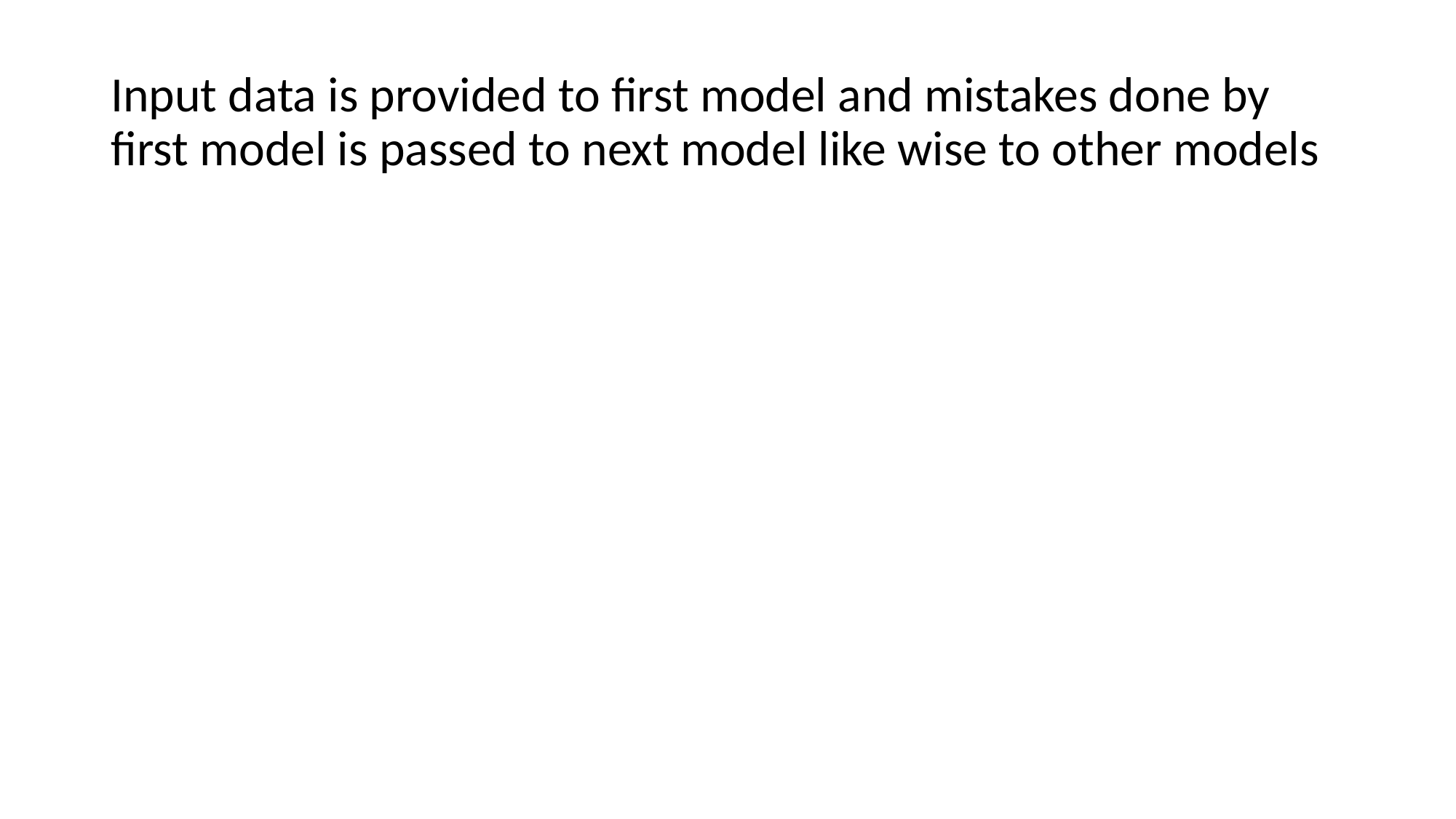

# Input data is provided to first model and mistakes done by first model is passed to next model like wise to other models